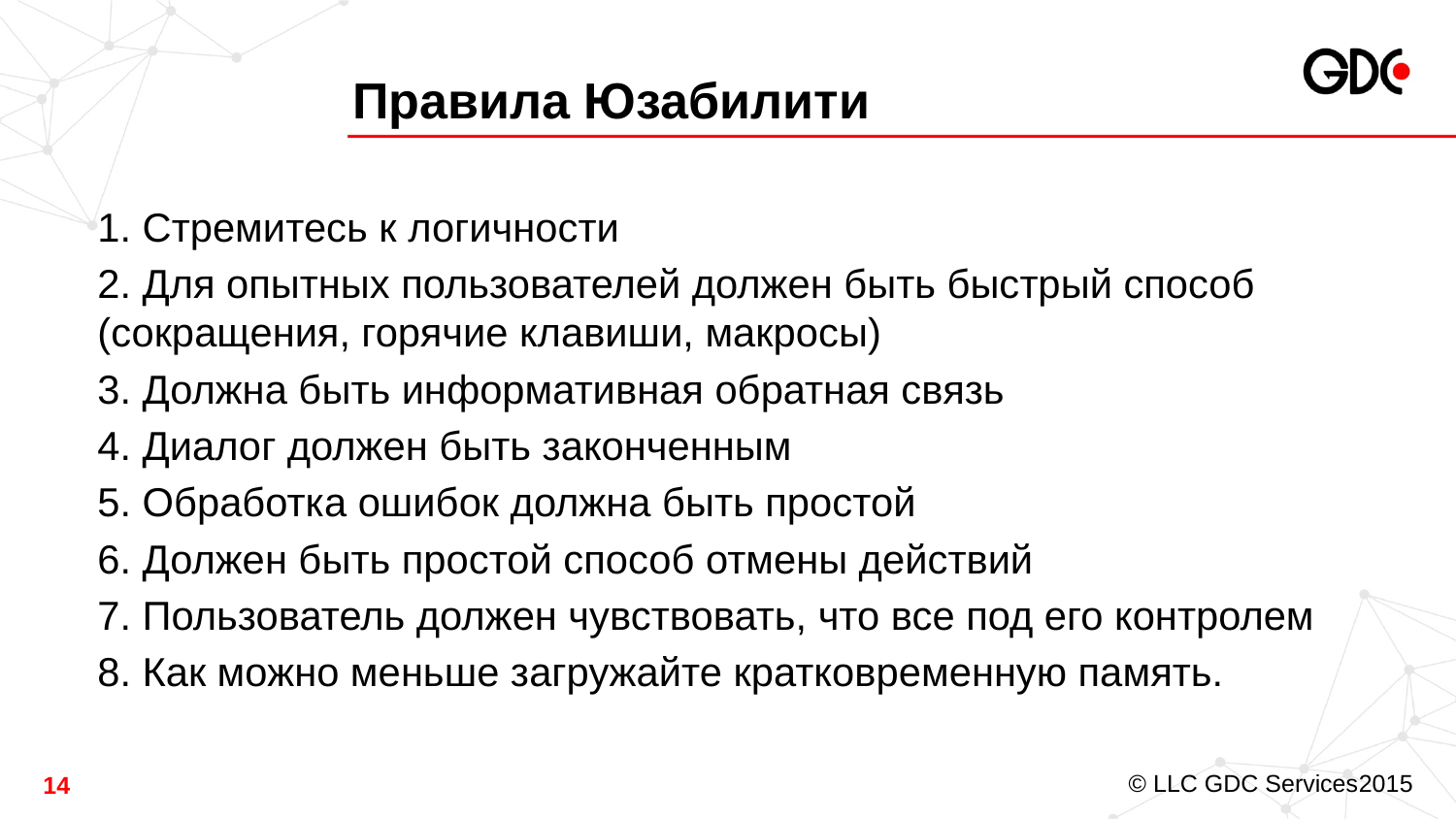

# Правила Юзабилити
1. Стремитесь к логичности
2. Для опытных пользователей должен быть быстрый способ (сокращения, горячие клавиши, макросы)
3. Должна быть информативная обратная связь
4. Диалог должен быть законченным
5. Обработка ошибок должна быть простой
6. Должен быть простой способ отмены действий
7. Пользователь должен чувствовать, что все под его контролем
8. Как можно меньше загружайте кратковременную память.